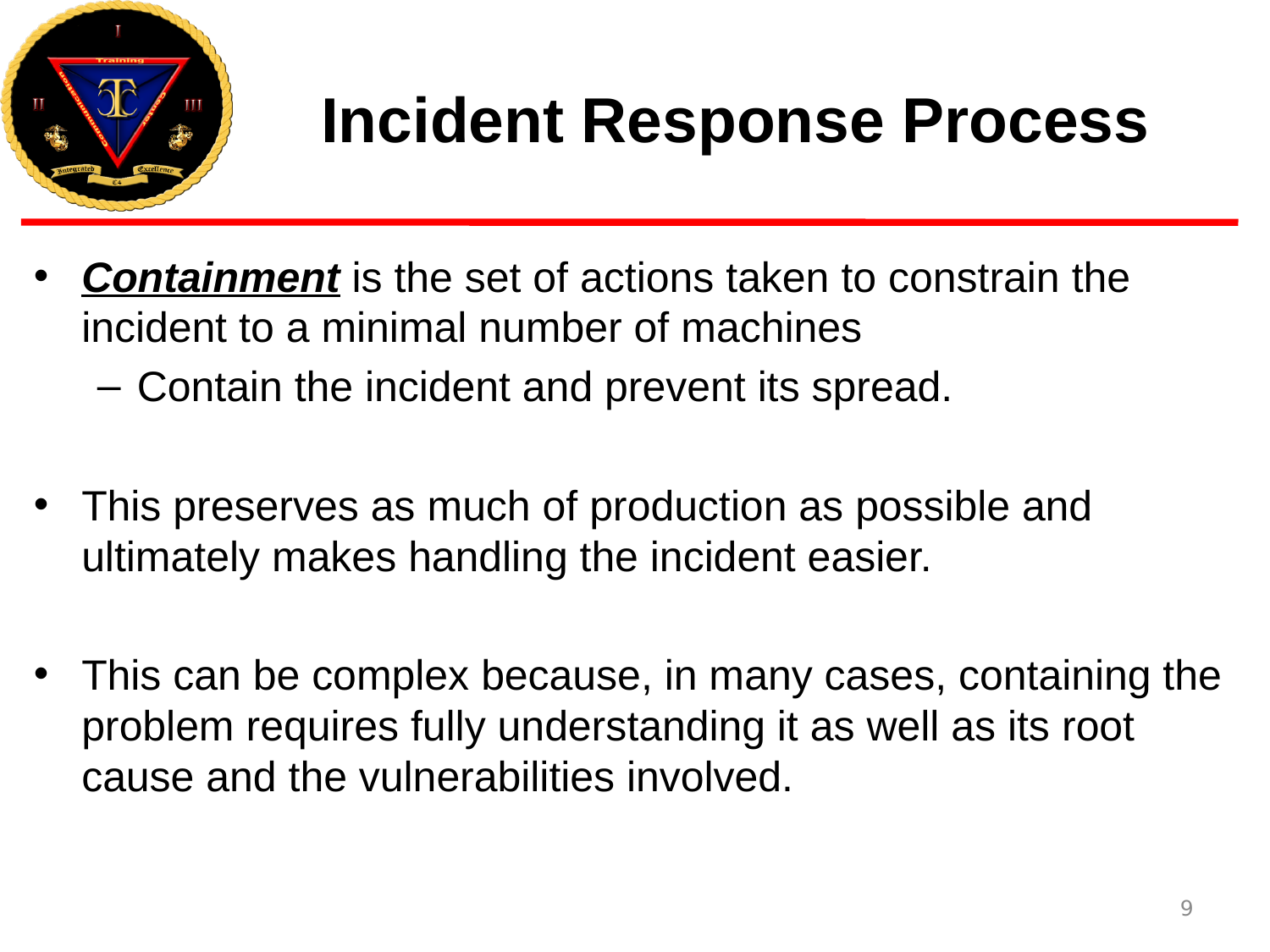

# Incident Response Process
Containment is the set of actions taken to constrain the incident to a minimal number of machines
Contain the incident and prevent its spread.

This preserves as much of production as possible and ultimately makes handling the incident easier.

This can be complex because, in many cases, containing the problem requires fully understanding it as well as its root cause and the vulnerabilities involved.
9